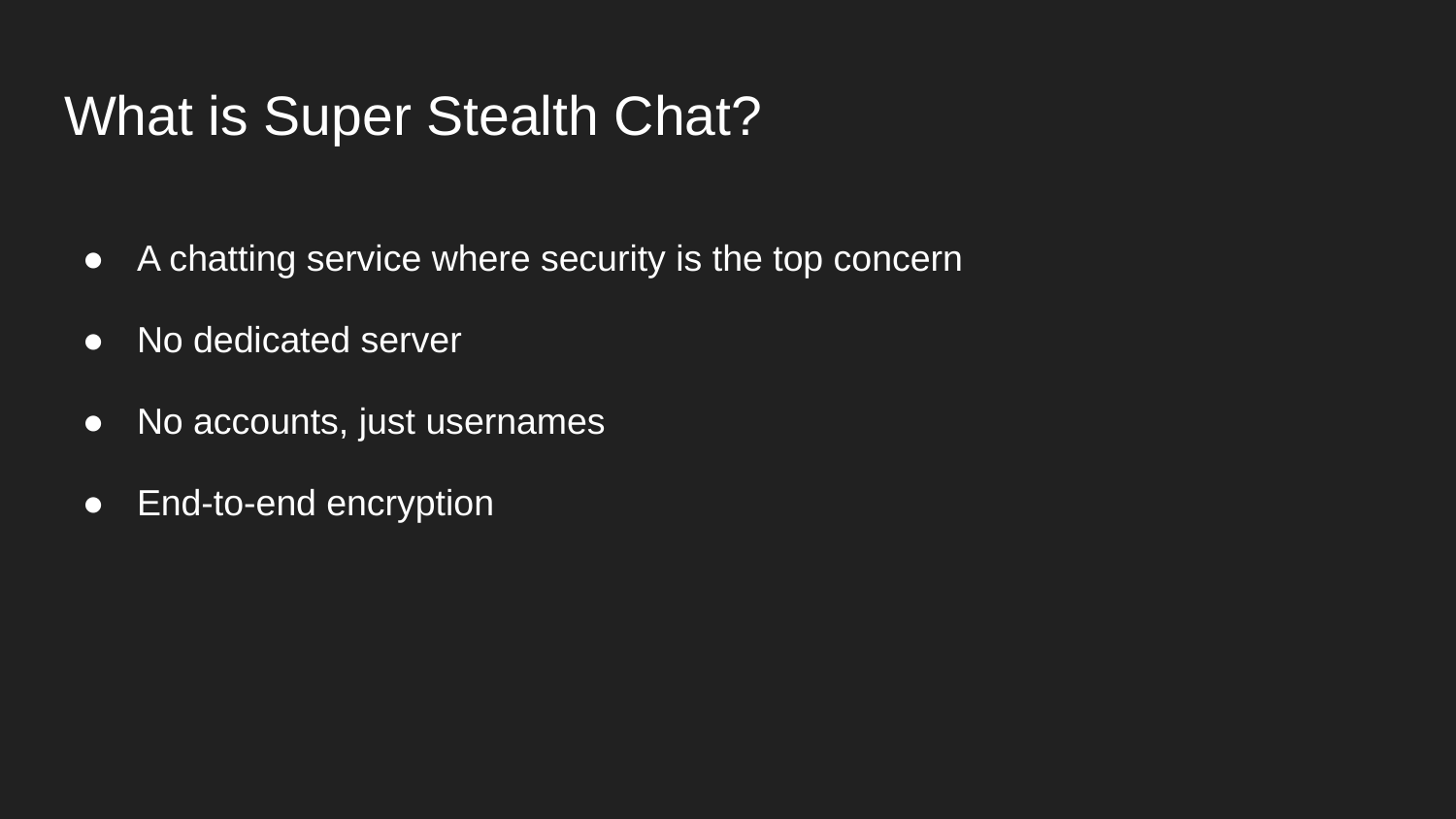

# What is Super Stealth Chat?
A chatting service where security is the top concern
No dedicated server
No accounts, just usernames
End-to-end encryption